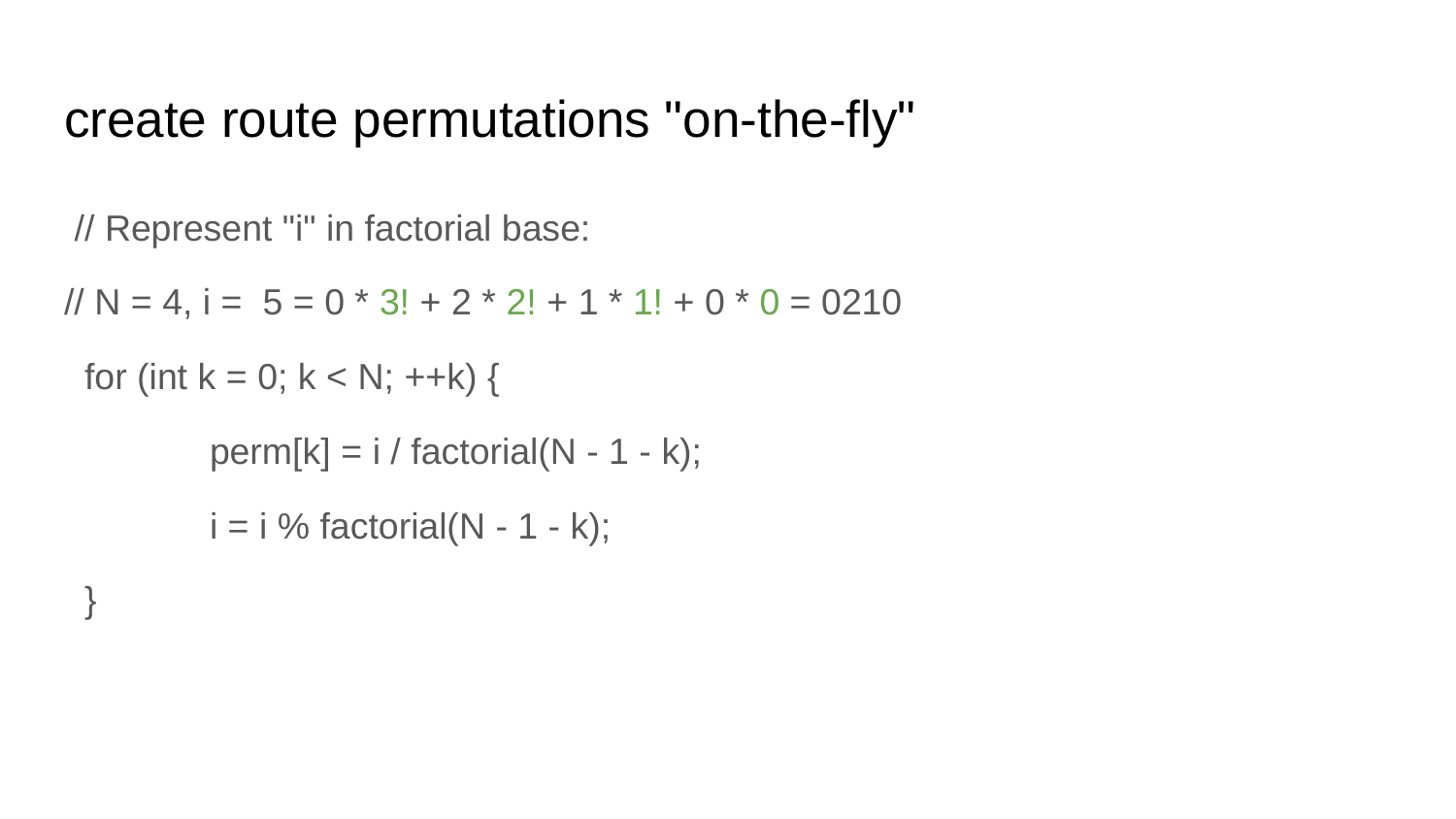

# create route permutations "on-the-fly"
 // Represent "i" in factorial base:
// N = 4, i =  5 = 0 * 3! + 2 * 2! + 1 * 1! + 0 * 0 = 0210
  for (int k = 0; k < N; ++k) {
	perm[k] = i / factorial(N - 1 - k);
	i = i % factorial(N - 1 - k);
  }